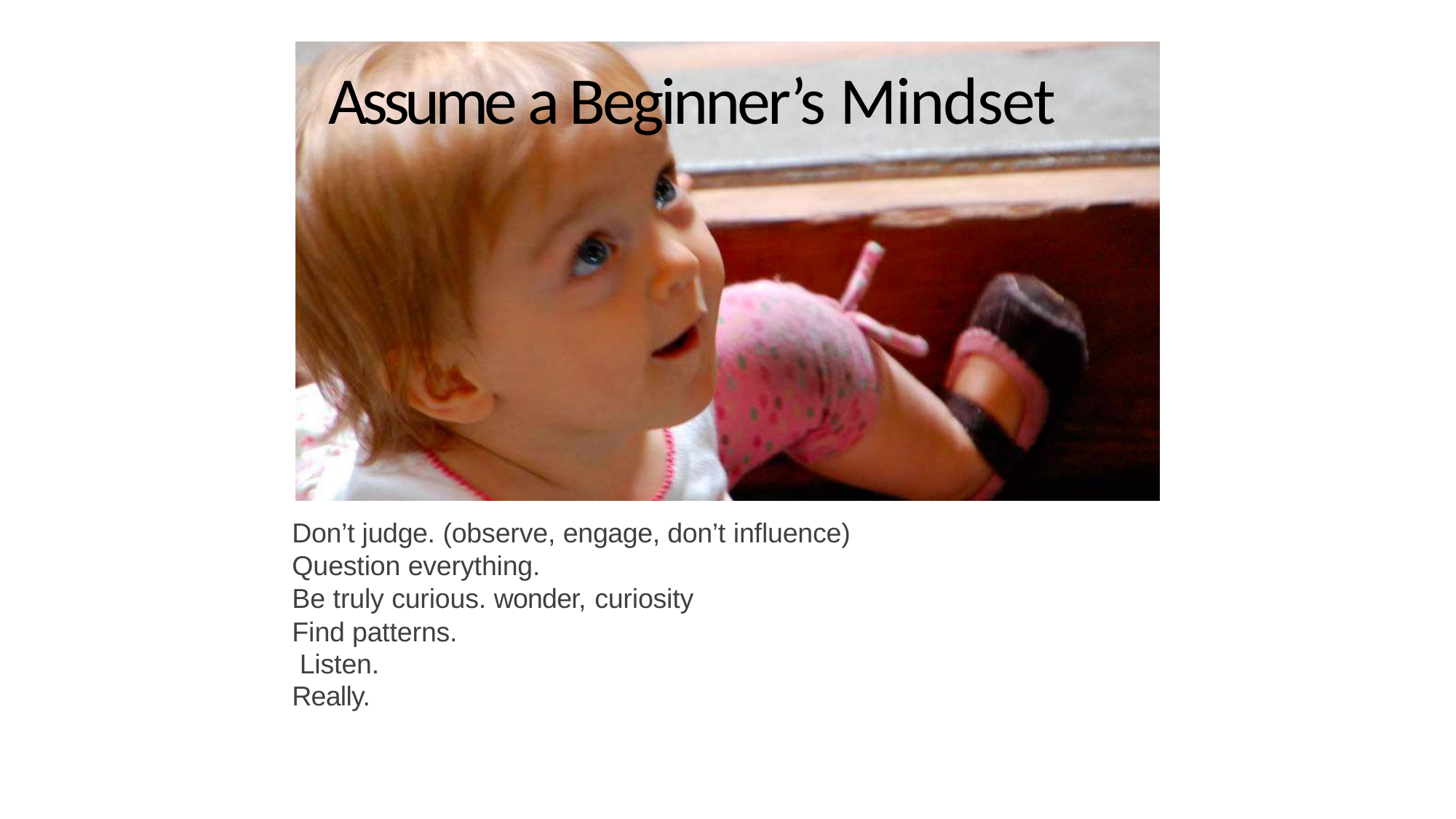

# Assume a Beginner’s Mindset
Don’t judge. (observe, engage, don’t influence)  Question everything.
Be truly curious. wonder, curiosity
Find patterns.  Listen. Really.